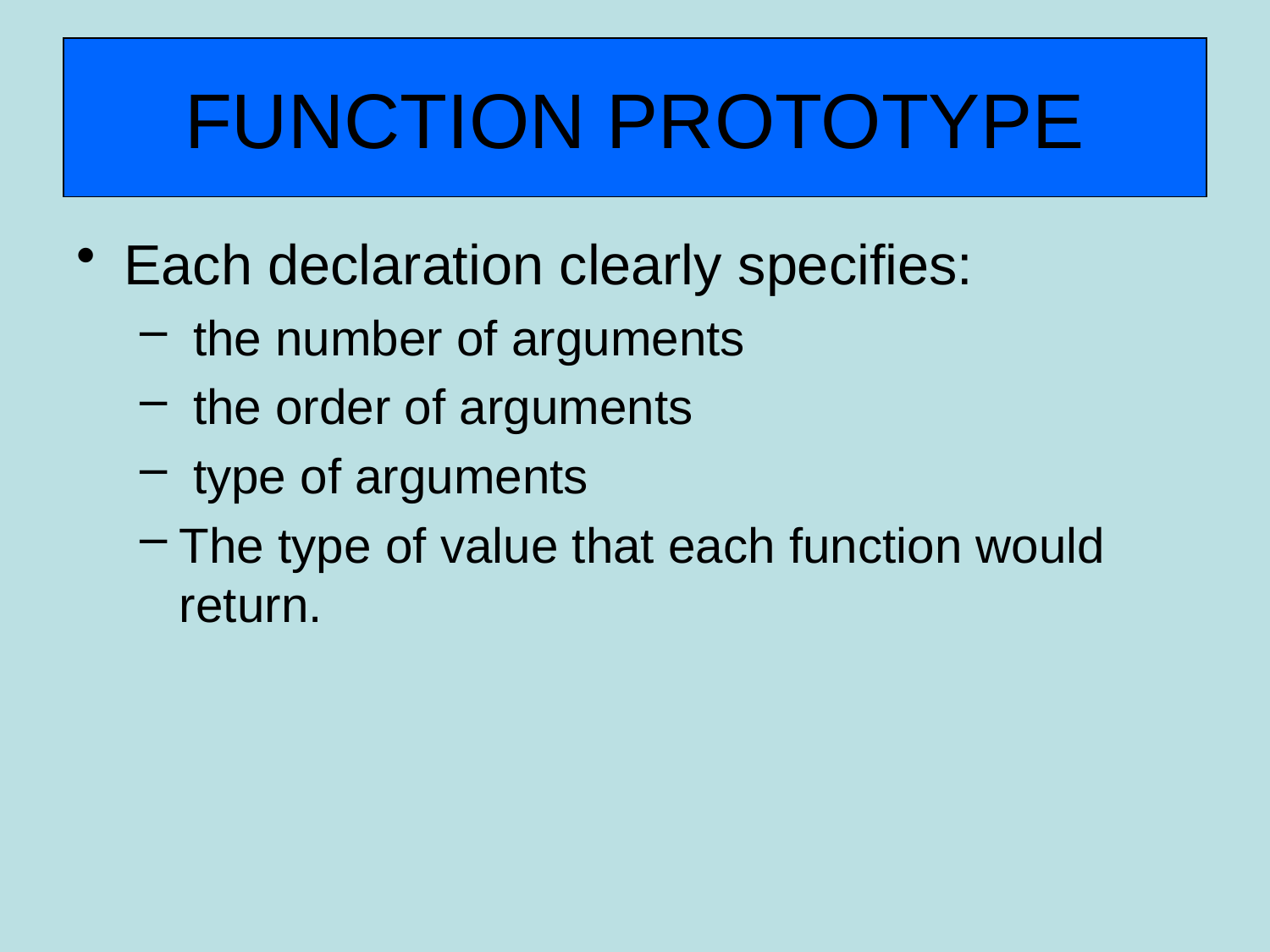

# FUNCTION PROTOTYPE
Each declaration clearly specifies:
 the number of arguments
 the order of arguments
 type of arguments
The type of value that each function would return.